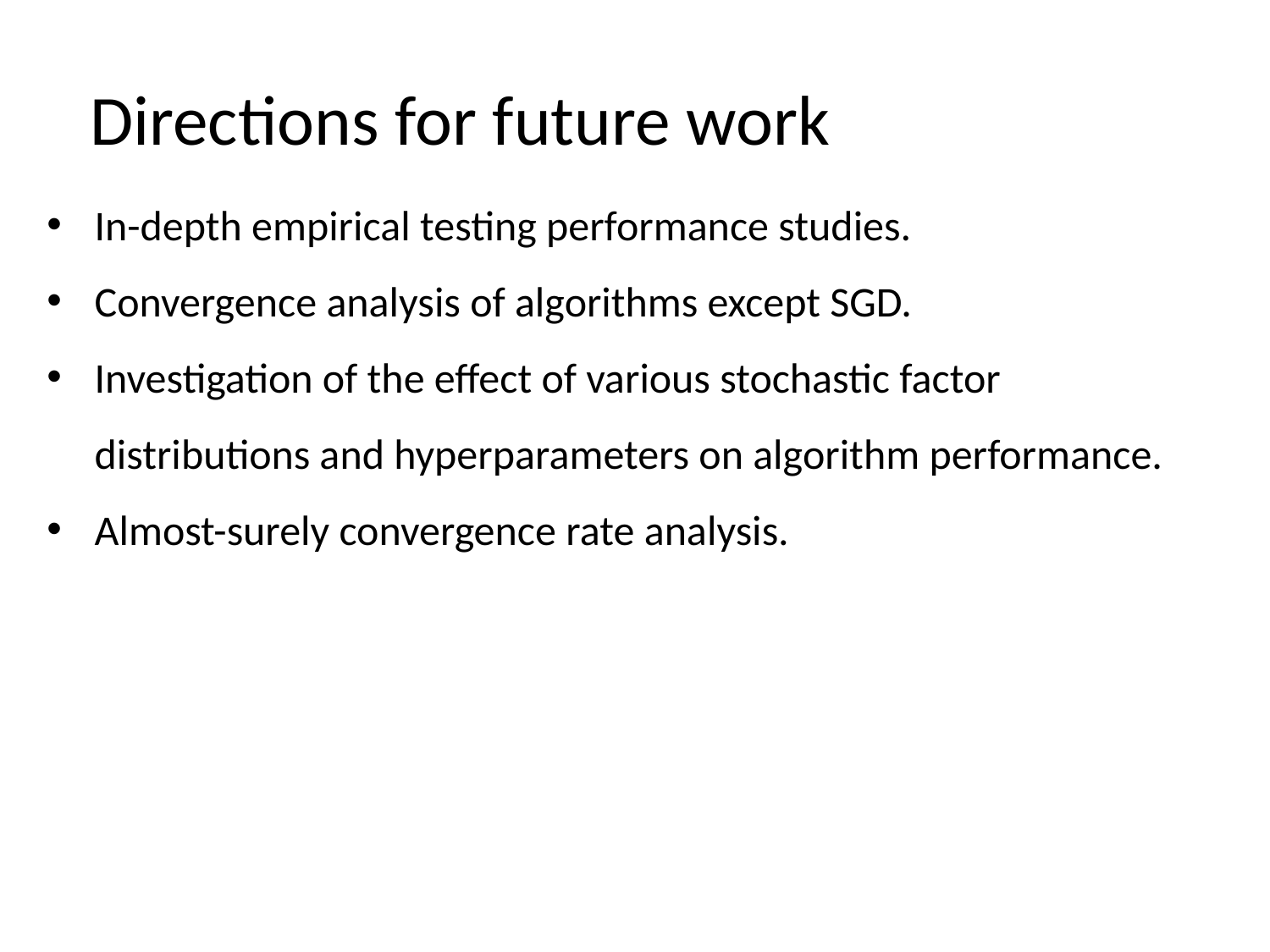

Directions for future work
In-depth empirical testing performance studies.
Convergence analysis of algorithms except SGD.
Investigation of the effect of various stochastic factor distributions and hyperparameters on algorithm performance.
Almost-surely convergence rate analysis.